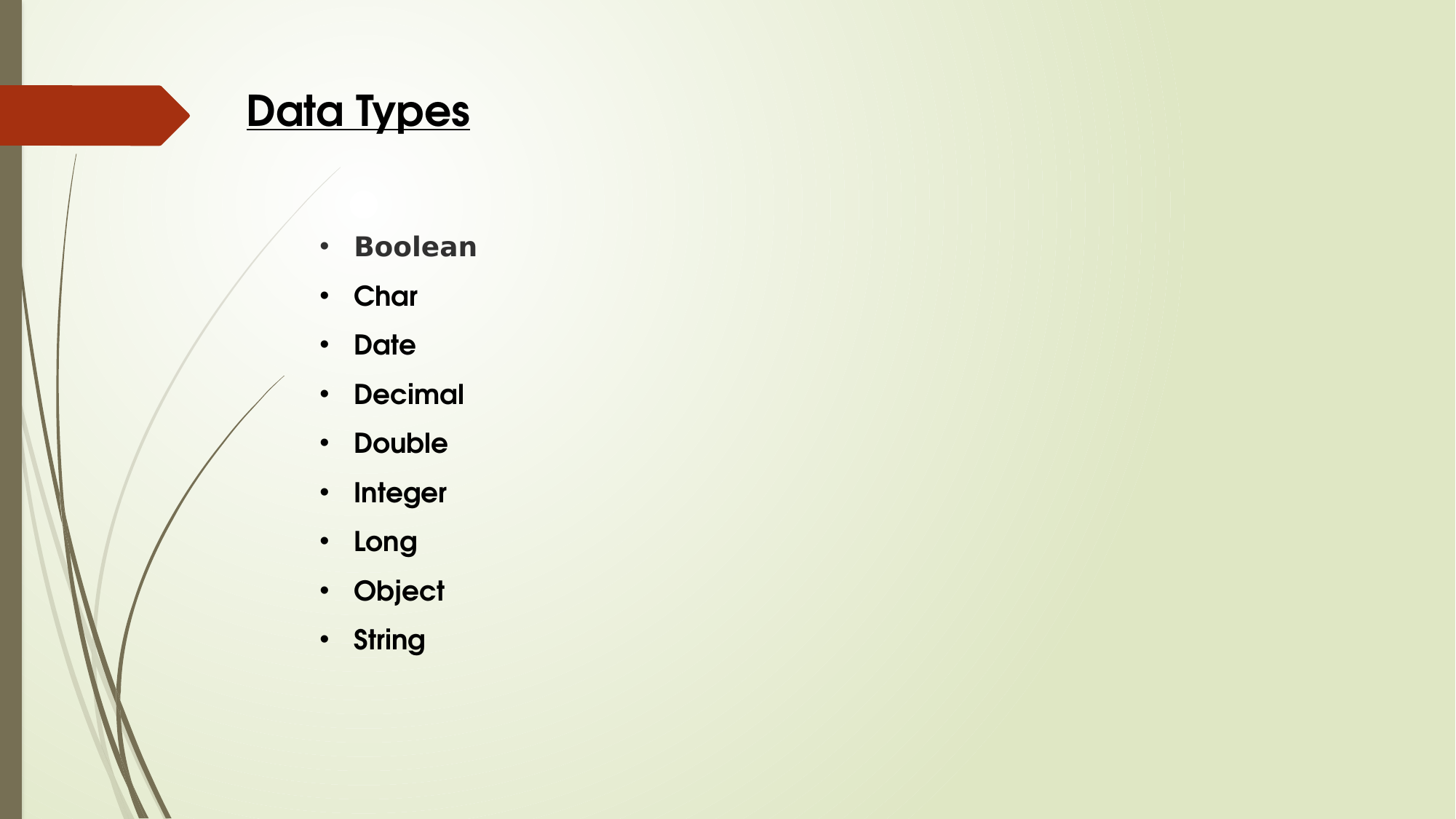

Data Types
Boolean
Char
Date
Decimal
Double
Integer
Long
Object
String